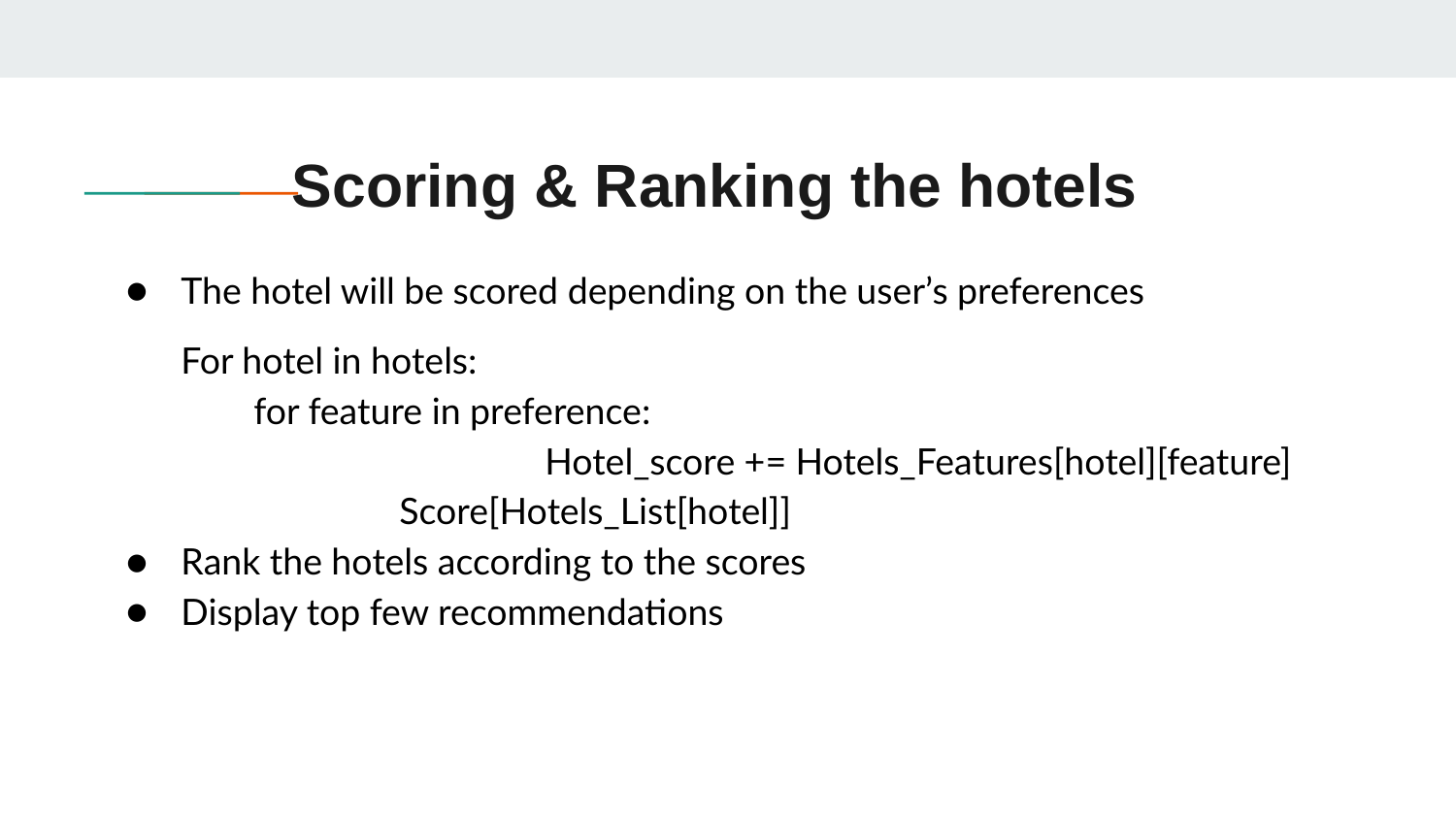

# Scoring & Ranking the hotels
The hotel will be scored depending on the user’s preferences
For hotel in hotels:
for feature in preference:
			Hotel_score += Hotels_Features[hotel][feature]
		Score[Hotels_List[hotel]]
Rank the hotels according to the scores
Display top few recommendations